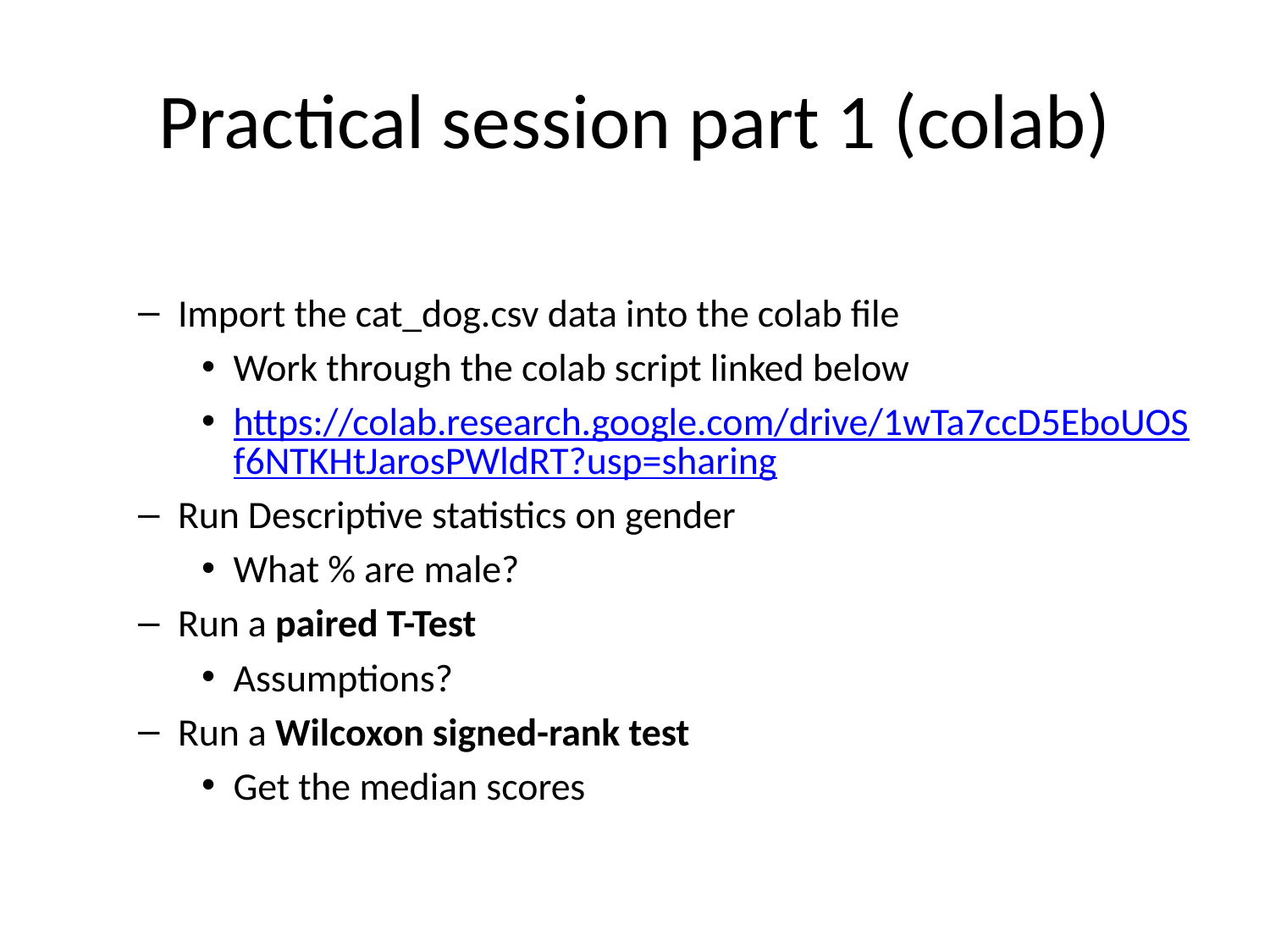

# Practical session part 1 (colab)

Import the cat_dog.csv data into the colab file
Work through the colab script linked below
https://colab.research.google.com/drive/1wTa7ccD5EboUOSf6NTKHtJarosPWldRT?usp=sharing
Run Descriptive statistics on gender
What % are male?
Run a paired T-Test
Assumptions?
Run a Wilcoxon signed-rank test
Get the median scores